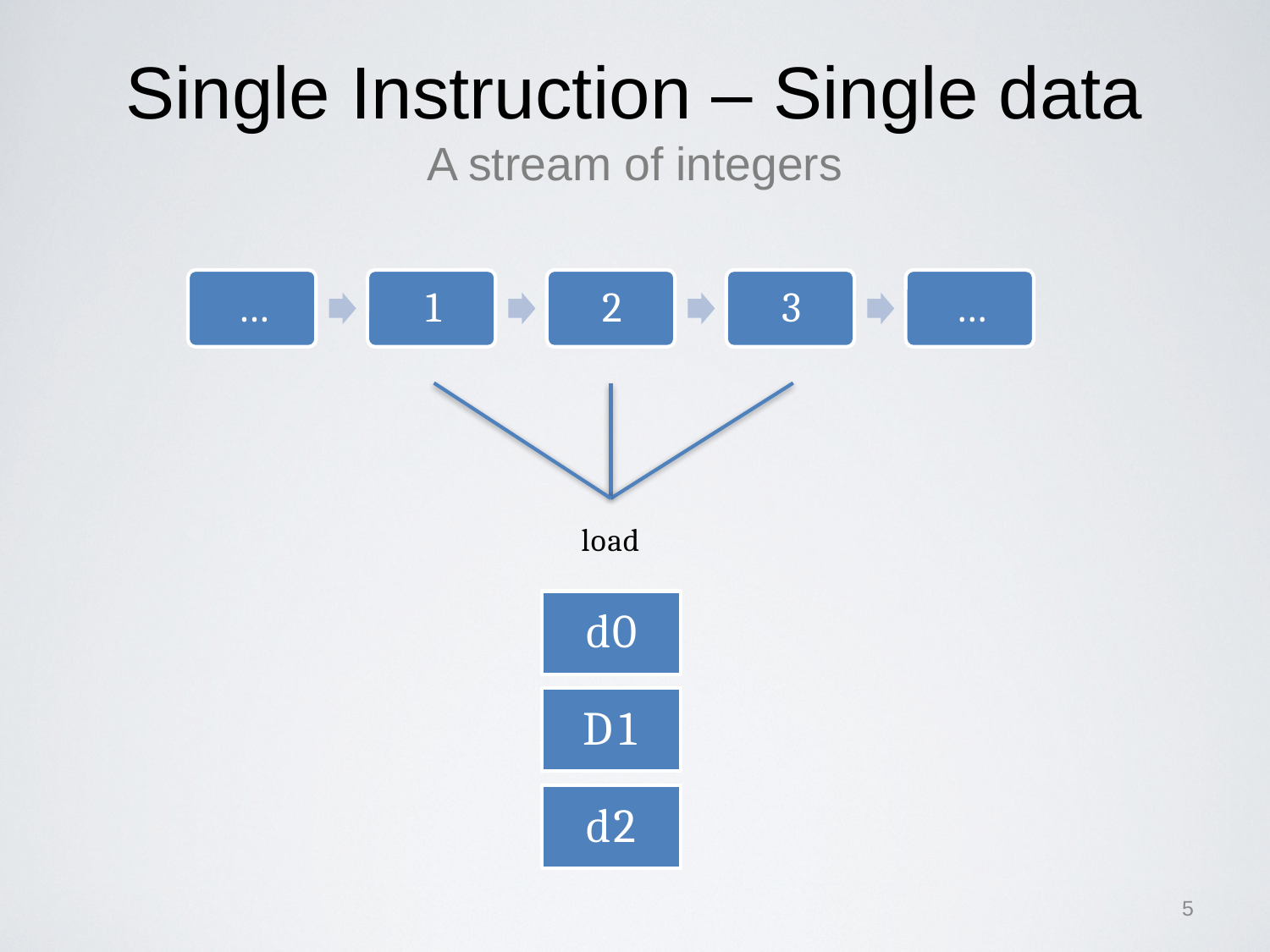

# Single Instruction – Single data A stream of integers
…

1

2

3

…
load
d0
D1
d2
5